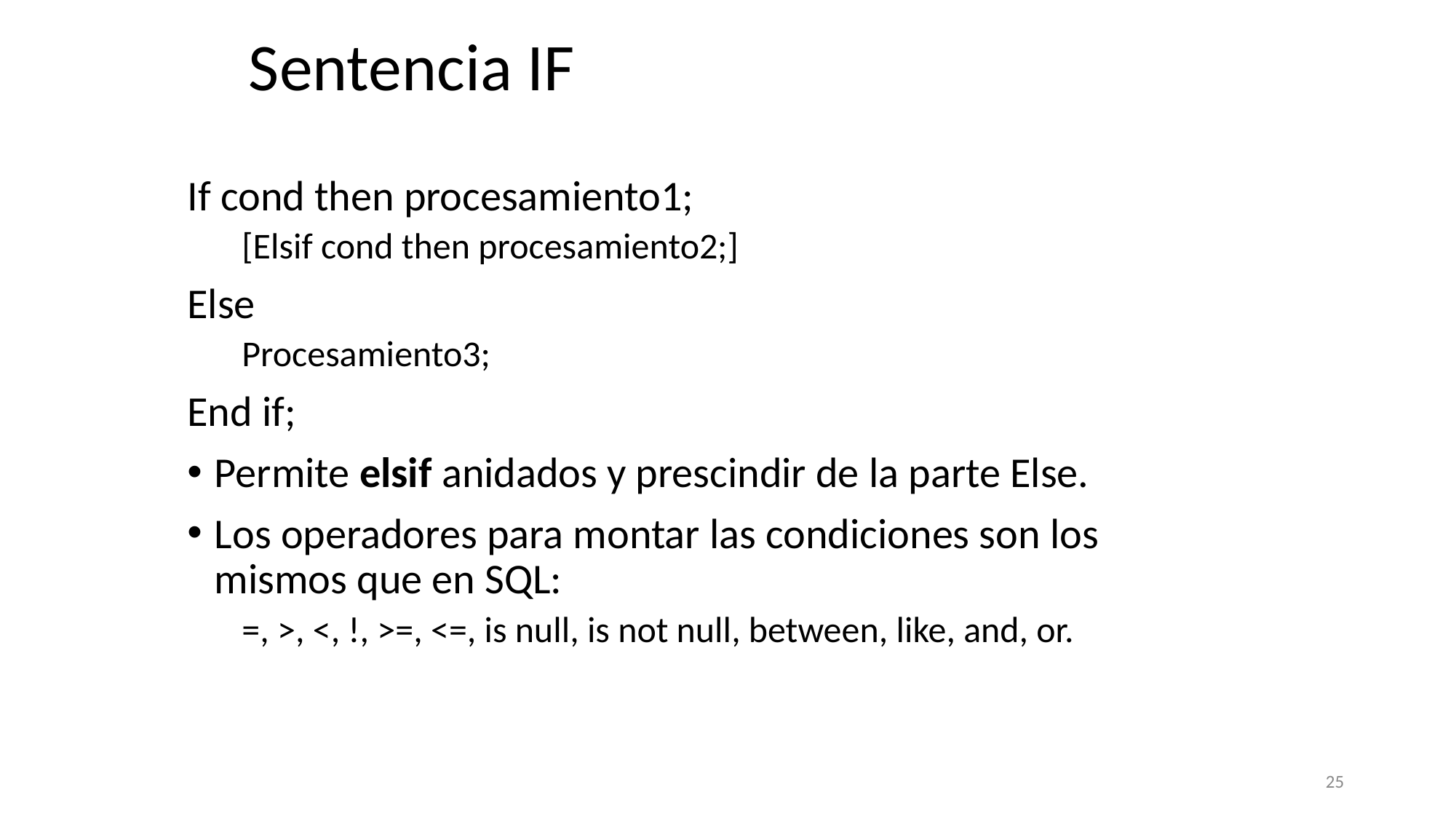

# Sentencia IF
If cond then procesamiento1;
[Elsif cond then procesamiento2;]
Else
Procesamiento3;
End if;
Permite elsif anidados y prescindir de la parte Else.
Los operadores para montar las condiciones son los mismos que en SQL:
=, >, <, !, >=, <=, is null, is not null, between, like, and, or.
25